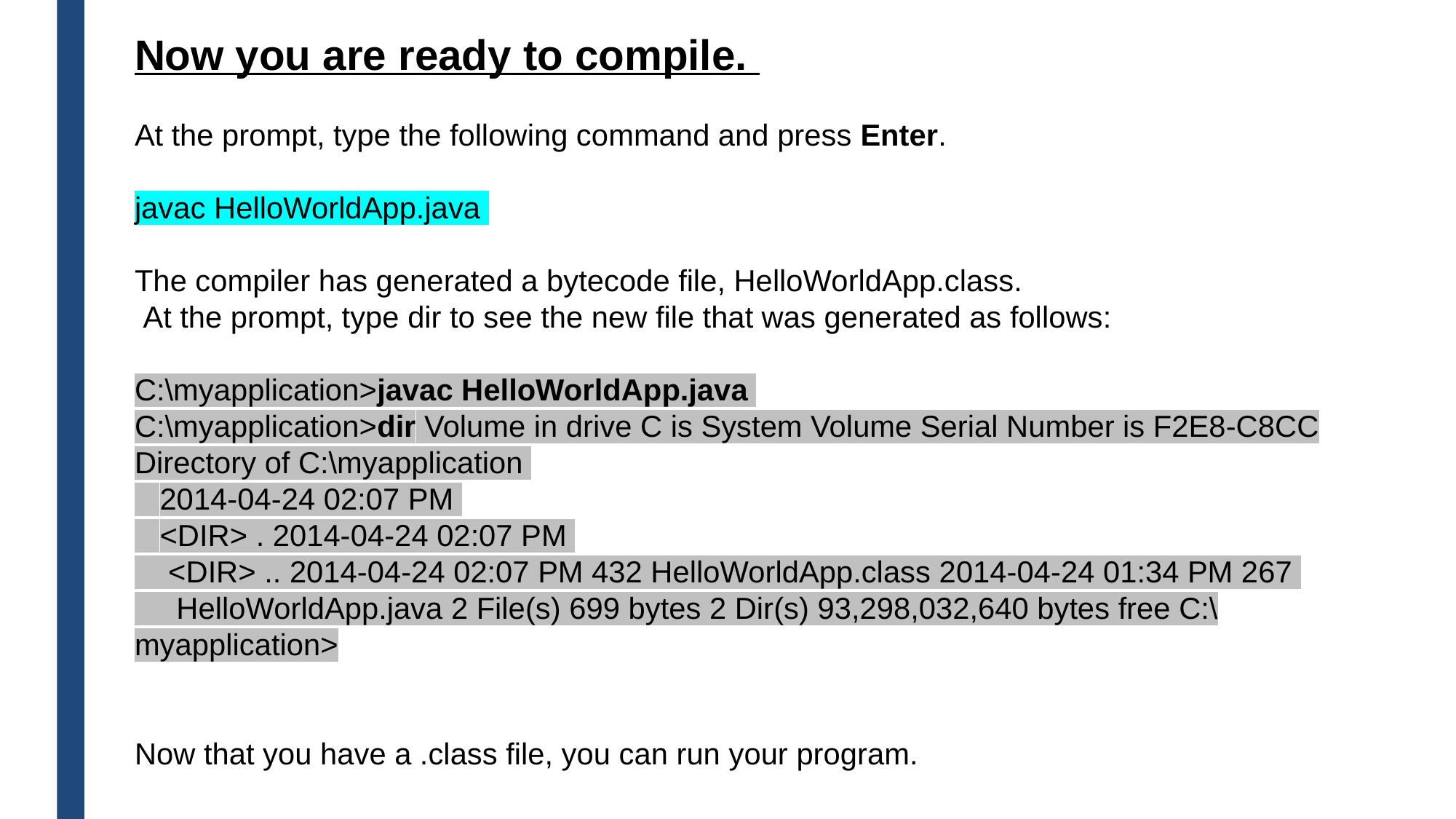

Now you are ready to compile.

At the prompt, type the following command and press Enter.

javac HelloWorldApp.java

The compiler has generated a bytecode file, HelloWorldApp.class.
 At the prompt, type dir to see the new file that was generated as follows:

C:\myapplication>javac HelloWorldApp.java
C:\myapplication>dir Volume in drive C is System Volume Serial Number is F2E8-C8CC Directory of C:\myapplication
   2014-04-24 02:07 PM
   <DIR> . 2014-04-24 02:07 PM
    <DIR> .. 2014-04-24 02:07 PM 432 HelloWorldApp.class 2014-04-24 01:34 PM 267
     HelloWorldApp.java 2 File(s) 699 bytes 2 Dir(s) 93,298,032,640 bytes free C:\myapplication>

Now that you have a .class file, you can run your program.